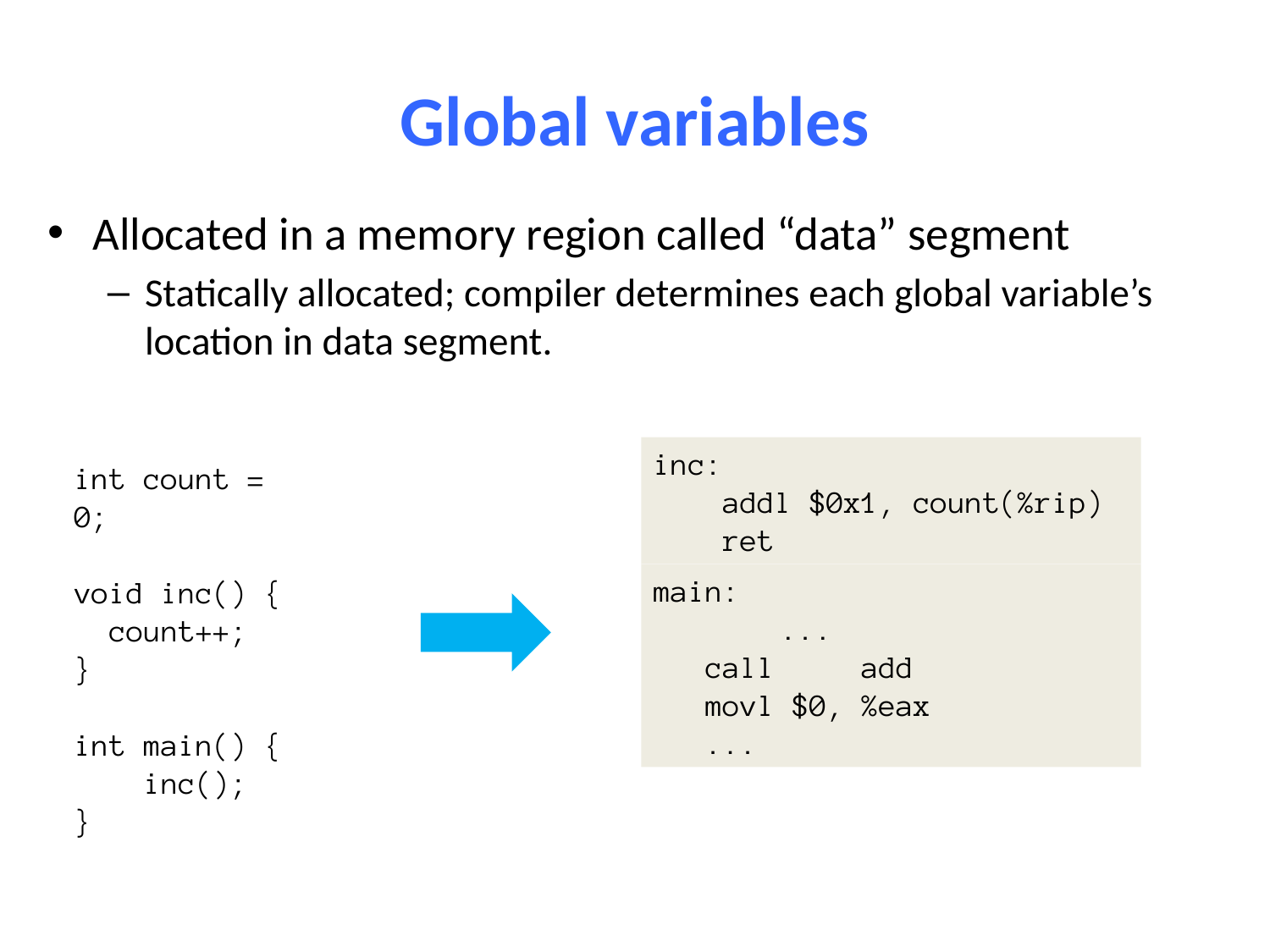

# Global variables
Allocated in a memory region called “data” segment
Statically allocated; compiler determines each global variable’s location in data segment.
inc:
    addl $0x1, count(%rip)
    ret
int count = 0;

void inc() {
  count++;
}

int main() {
    inc();
}
main:
	...
   call     add
   movl $0, %eax
   ...